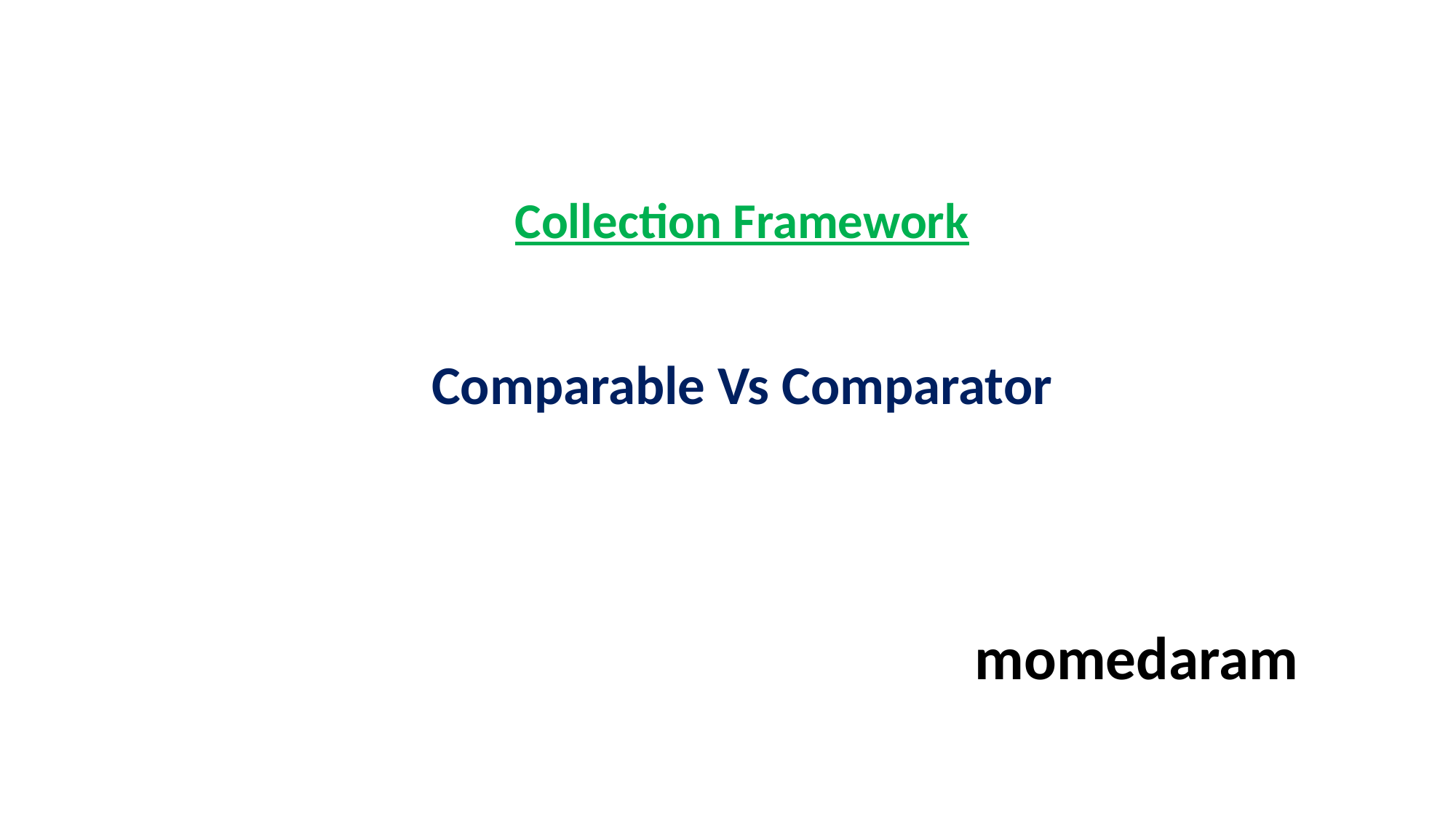

# Collection Framework Comparable Vs Comparator
			momedaram